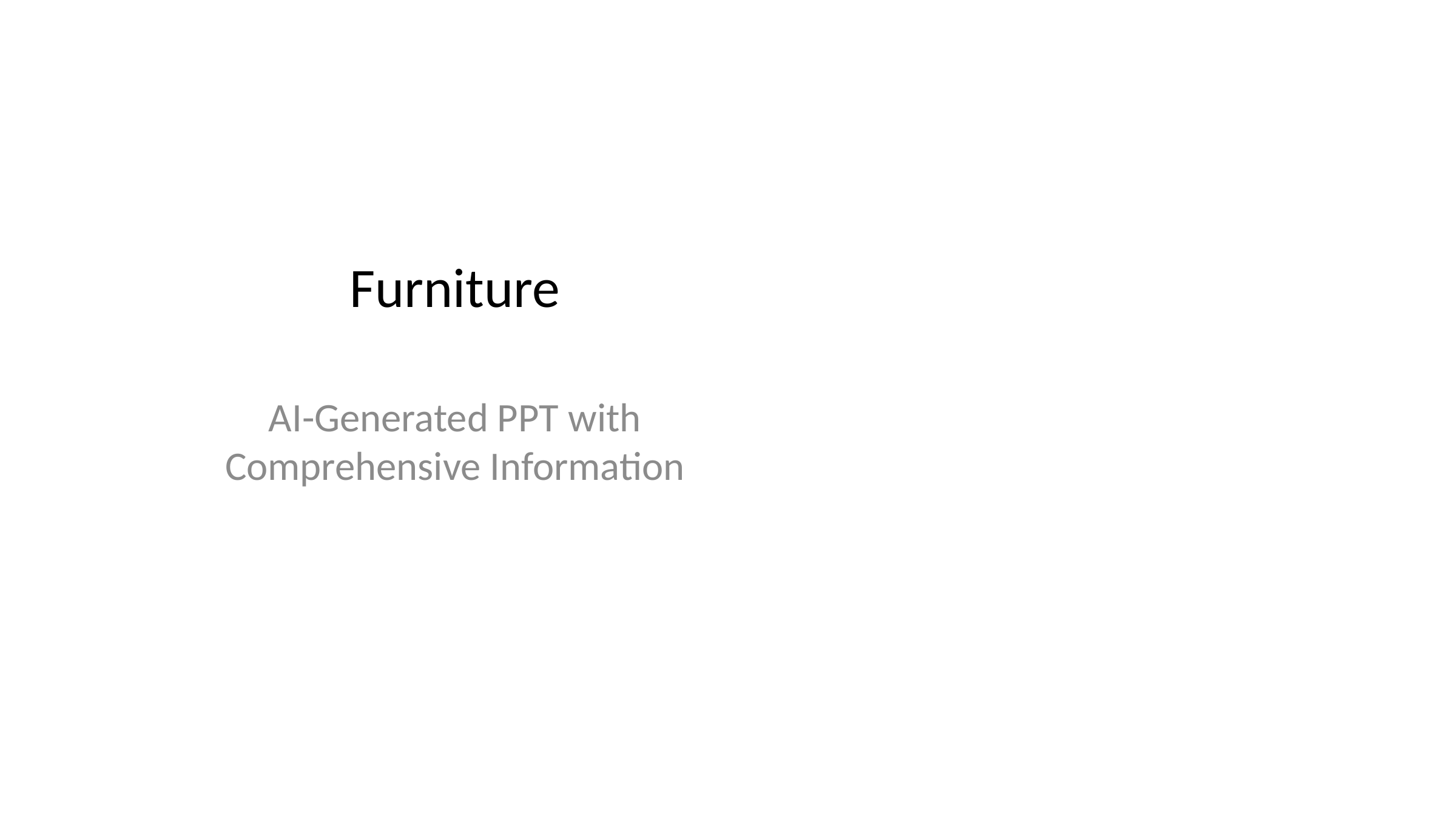

# Furniture
AI-Generated PPT with Comprehensive Information